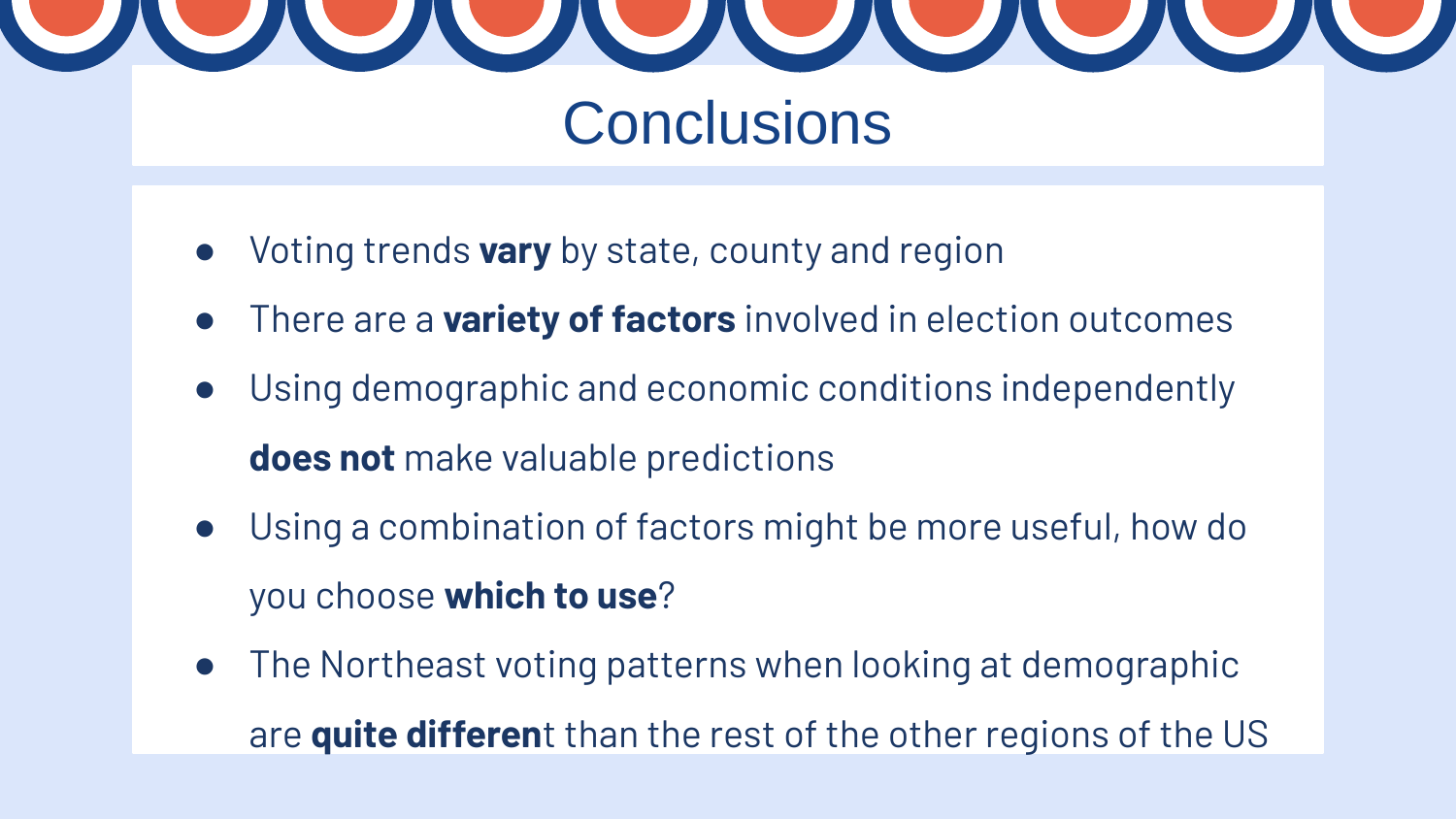

# Conclusions
Voting trends vary by state, county and region
There are a variety of factors involved in election outcomes
Using demographic and economic conditions independently does not make valuable predictions
Using a combination of factors might be more useful, how do you choose which to use?
The Northeast voting patterns when looking at demographic are quite different than the rest of the other regions of the US